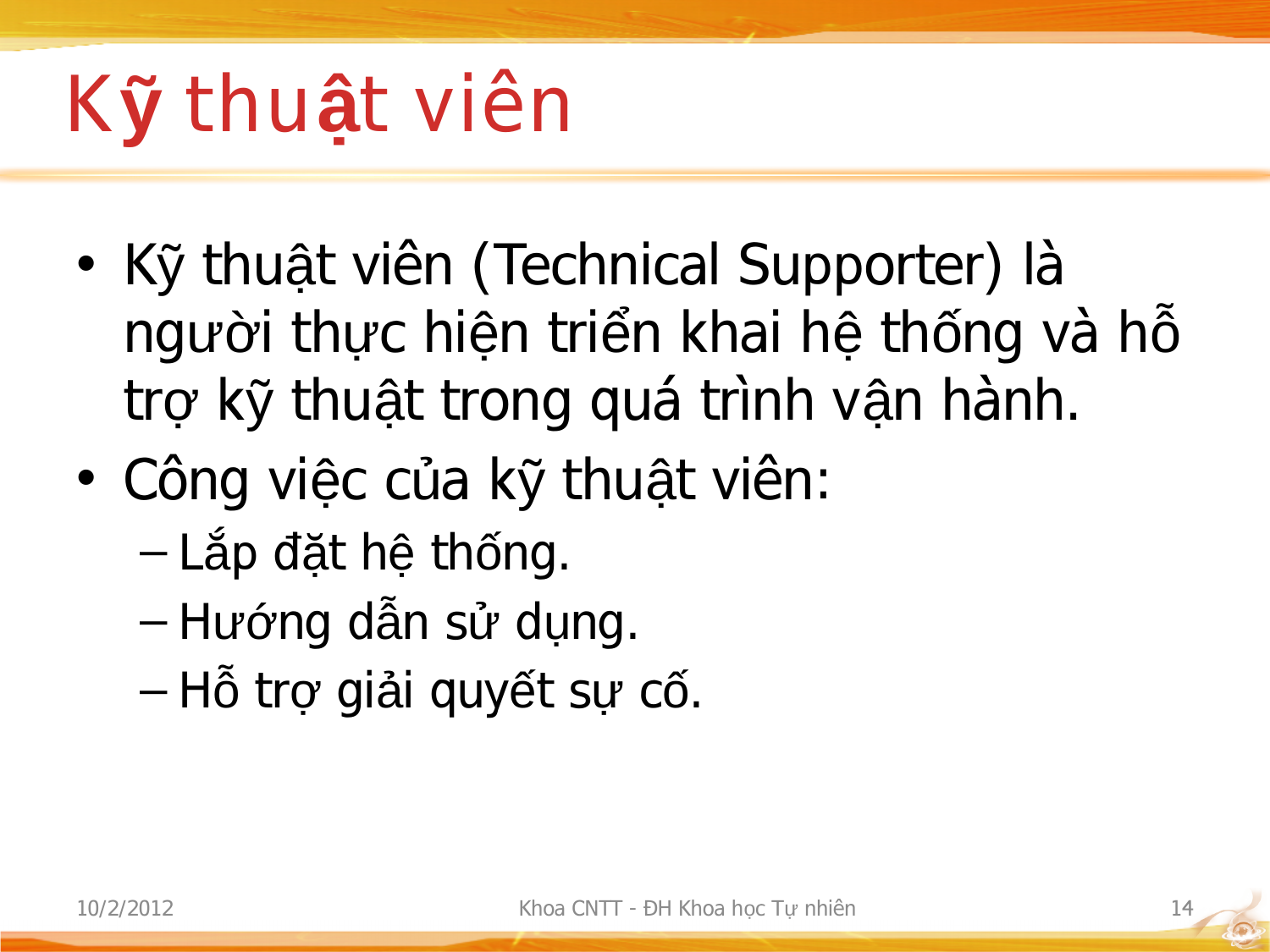

# Kỹ thuật viên
Kỹ thuật viên (Technical Supporter) là người thực hiện triển khai hệ thống và hỗ trợ kỹ thuật trong quá trình vận hành.
Công việc của kỹ thuật viên:
Lắp đặt hệ thống.
Hướng dẫn sử dụng.
Hỗ trợ giải quyết sự cố.
10/2/2012
Khoa CNTT - ĐH Khoa học Tự nhiên
14